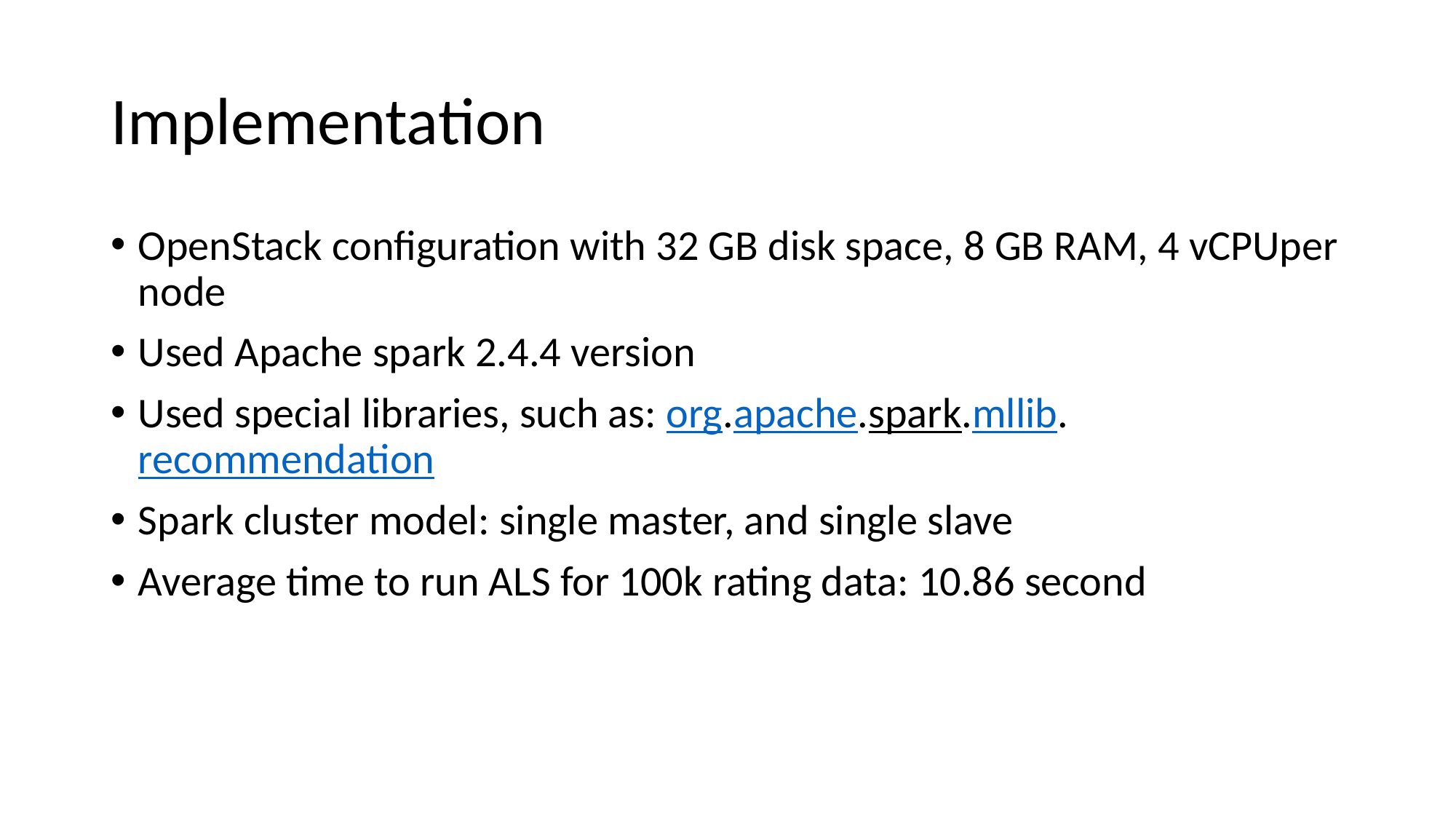

# Implementation
OpenStack configuration with 32 GB disk space, 8 GB RAM, 4 vCPUper node
Used Apache spark 2.4.4 version
Used special libraries, such as: org.apache.spark.mllib.recommendation
Spark cluster model: single master, and single slave
Average time to run ALS for 100k rating data: 10.86 second